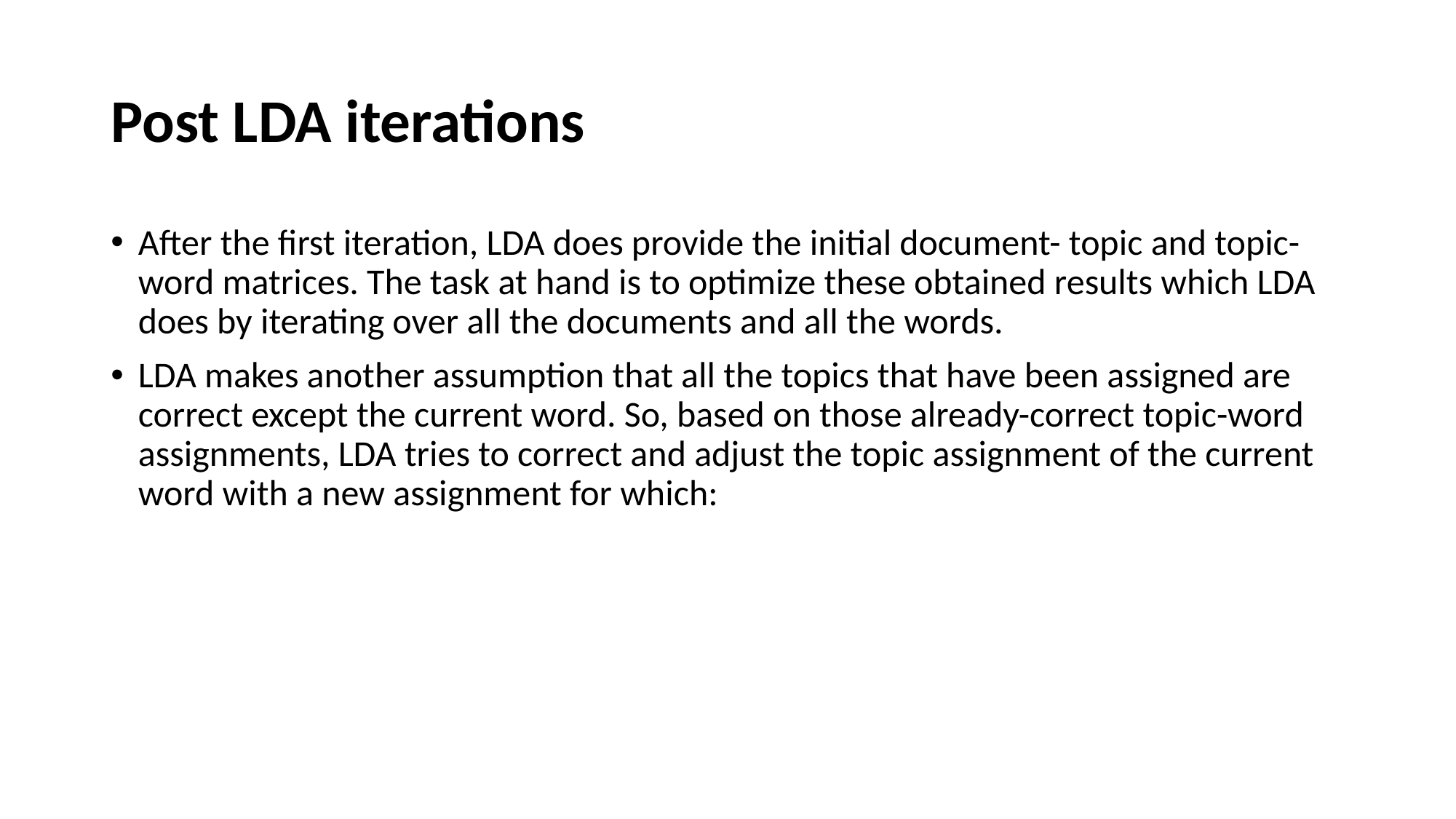

# Post LDA iterations
After the first iteration, LDA does provide the initial document- topic and topic-word matrices. The task at hand is to optimize these obtained results which LDA does by iterating over all the documents and all the words.
LDA makes another assumption that all the topics that have been assigned are correct except the current word. So, based on those already-correct topic-word assignments, LDA tries to correct and adjust the topic assignment of the current word with a new assignment for which: